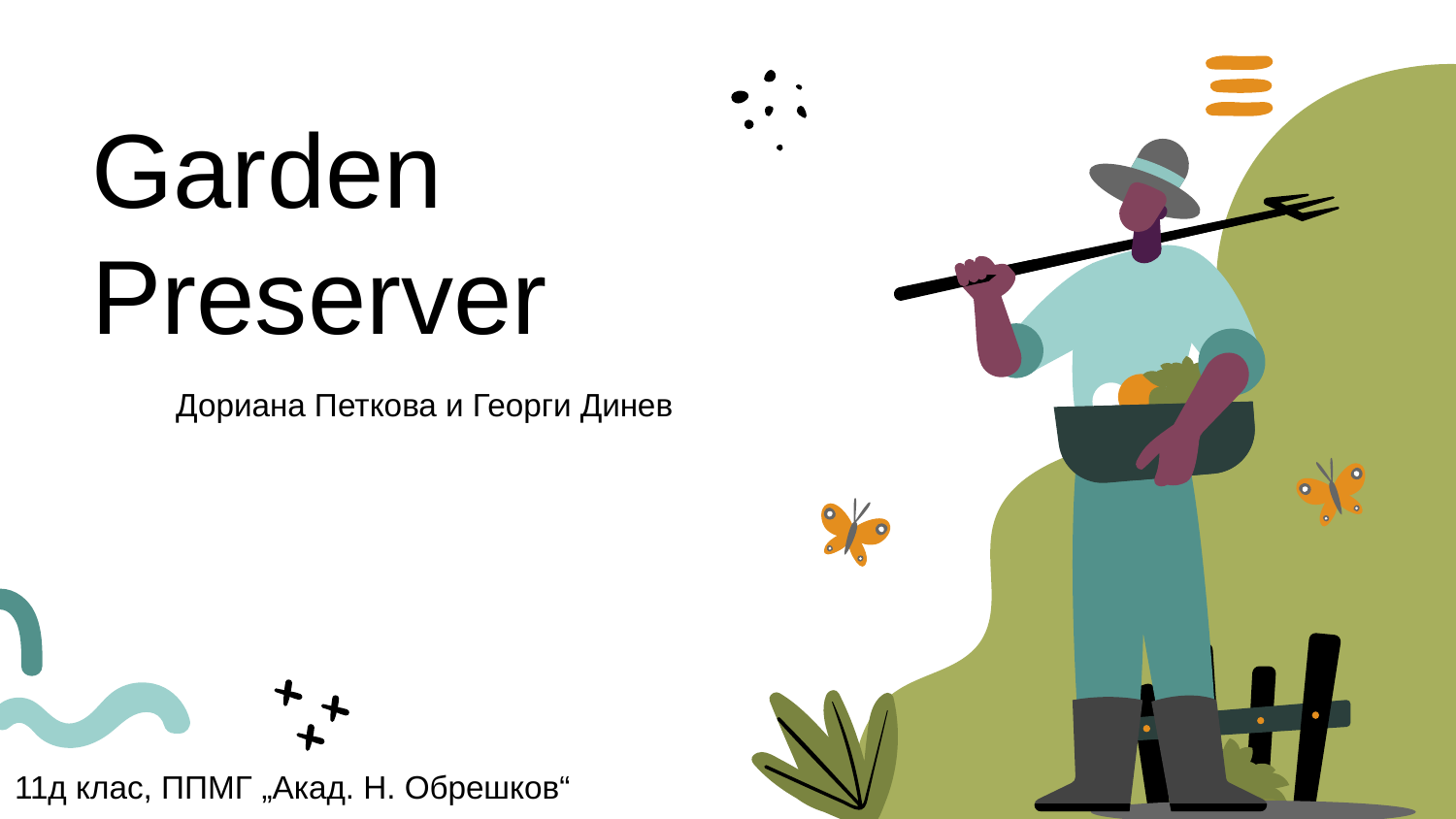

# Garden Preserver
Дориана Петкова и Георги Динев

11д клас, ППМГ „Акад. Н. Обрешков“